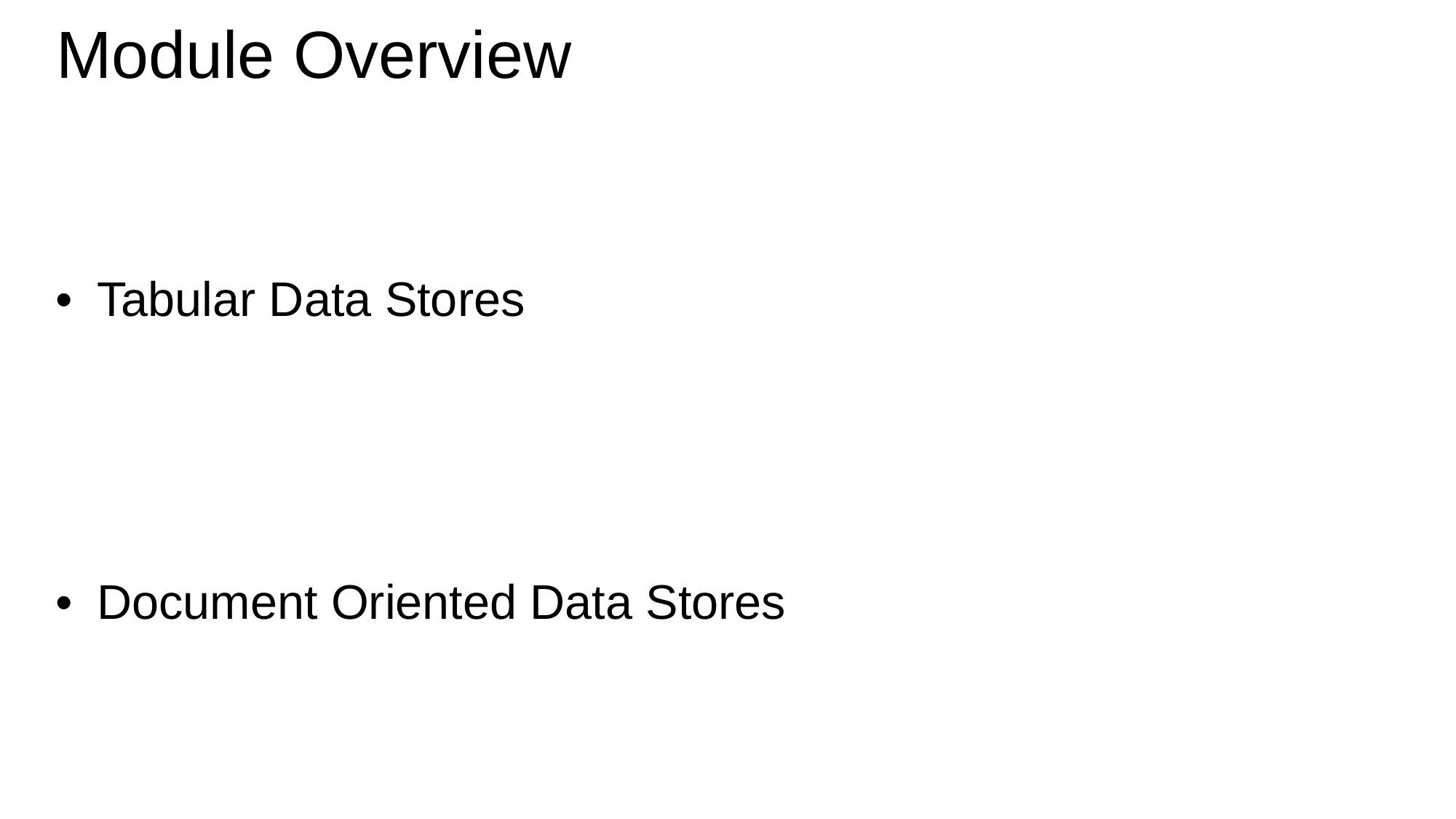

# Module Overview

Tabular Data Stores

Document Oriented Data Stores